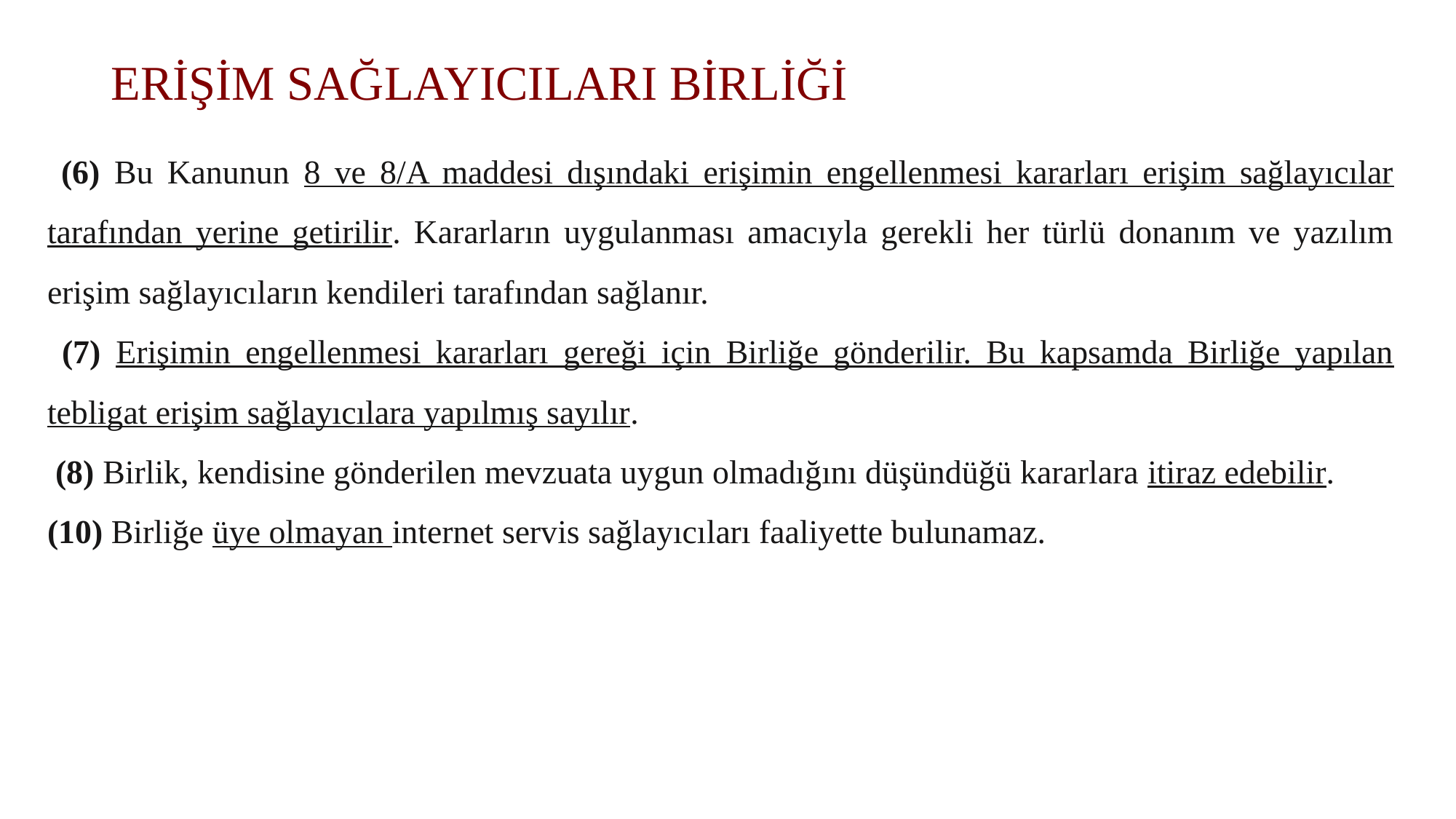

# ERİŞİM SAĞLAYICILARI BİRLİĞİ
 (6) Bu Kanunun 8 ve 8/A maddesi dışındaki erişimin engellenmesi kararları erişim sağlayıcılar tarafından yerine getirilir. Kararların uygulanması amacıyla gerekli her türlü donanım ve yazılım erişim sağlayıcıların kendileri tarafından sağlanır.
 (7) Erişimin engellenmesi kararları gereği için Birliğe gönderilir. Bu kapsamda Birliğe yapılan tebligat erişim sağlayıcılara yapılmış sayılır.
 (8) Birlik, kendisine gönderilen mevzuata uygun olmadığını düşündüğü kararlara itiraz edebilir.
(10) Birliğe üye olmayan internet servis sağlayıcıları faaliyette bulunamaz.